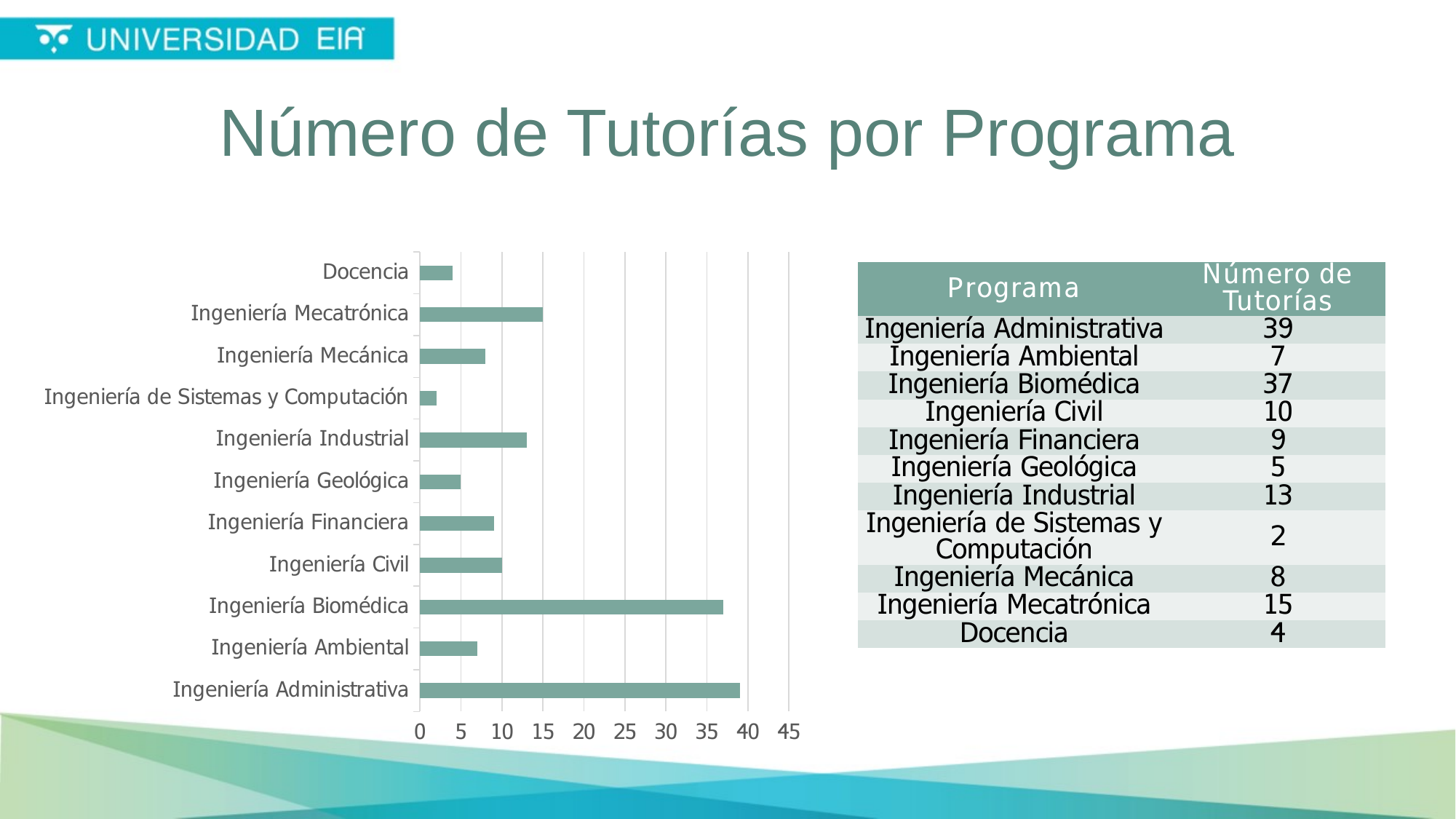

# Número de Tutorías por Programa

### Chart

| Category | Tutorías por Programa |
|---|---|
| Ingeniería Administrativa | 39.0 |
| Ingeniería Ambiental | 7.0 |
| Ingeniería Biomédica | 37.0 |
| Ingeniería Civil | 10.0 |
| Ingeniería Financiera | 9.0 |
| Ingeniería Geológica | 5.0 |
| Ingeniería Industrial | 13.0 |
| Ingeniería de Sistemas y Computación | 2.0 |
| Ingeniería Mecánica | 8.0 |
| Ingeniería Mecatrónica | 15.0 |
| Docencia | 4.0 |
| Programa | Número de Tutorías |
| --- | --- |
| Ingeniería Administrativa | 39 |
| Ingeniería Ambiental | 7 |
| Ingeniería Biomédica | 37 |
| Ingeniería Civil | 10 |
| Ingeniería Financiera | 9 |
| Ingeniería Geológica | 5 |
| Ingeniería Industrial | 13 |
| Ingeniería de Sistemas y Computación | 2 |
| Ingeniería Mecánica | 8 |
| Ingeniería Mecatrónica | 15 |
| Docencia | 4 |